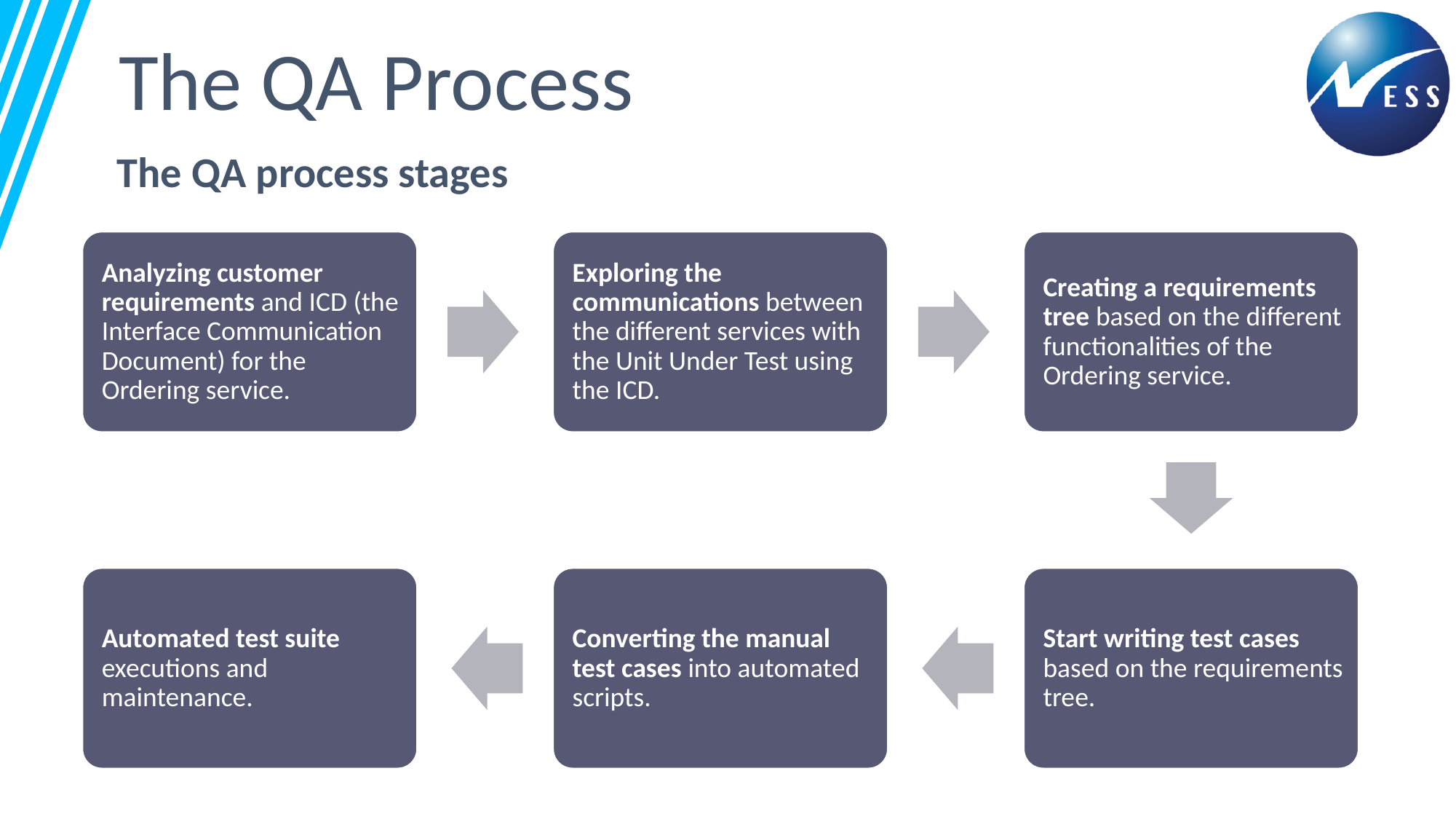

The QA Process
The QA process stages
Analyzing customer requirements and ICD (the Interface Communication Document) for the Ordering service.

Exploring the communications between the different services with the Unit Under Test using the ICD.

Creating a requirements tree based on the different functionalities of the Ordering service.

Start writing test cases based on the requirements tree.

Converting the manual test cases into automated scripts.

Automated test suite executions and maintenance.